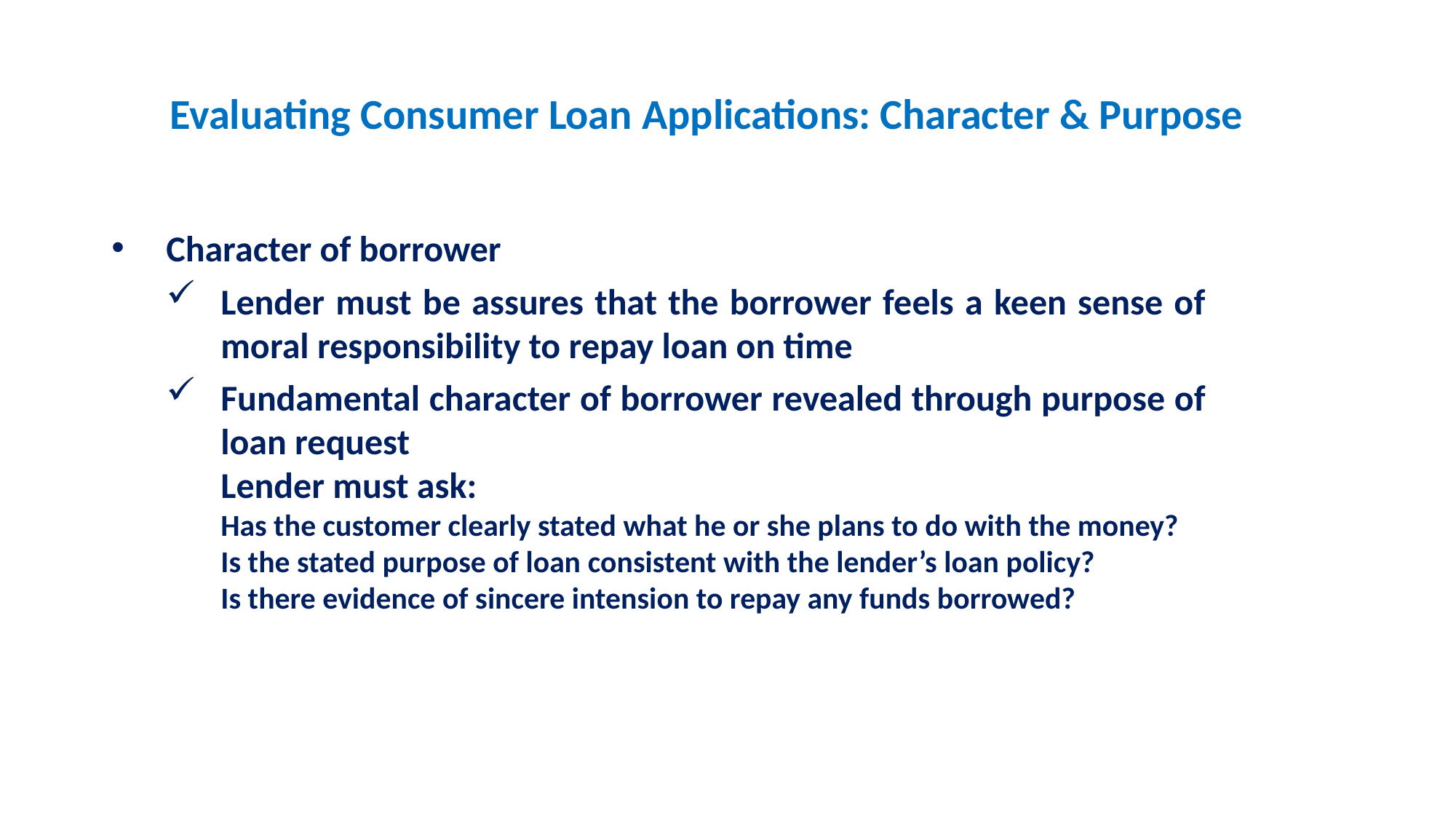

# Evaluating Consumer Loan Applications: Character & Purpose
Character of borrower
Lender must be assures that the borrower feels a keen sense of moral responsibility to repay loan on time
Fundamental character of borrower revealed through purpose of loan request
Lender must ask:
Has the customer clearly stated what he or she plans to do with the money?
Is the stated purpose of loan consistent with the lender’s loan policy?
Is there evidence of sincere intension to repay any funds borrowed?